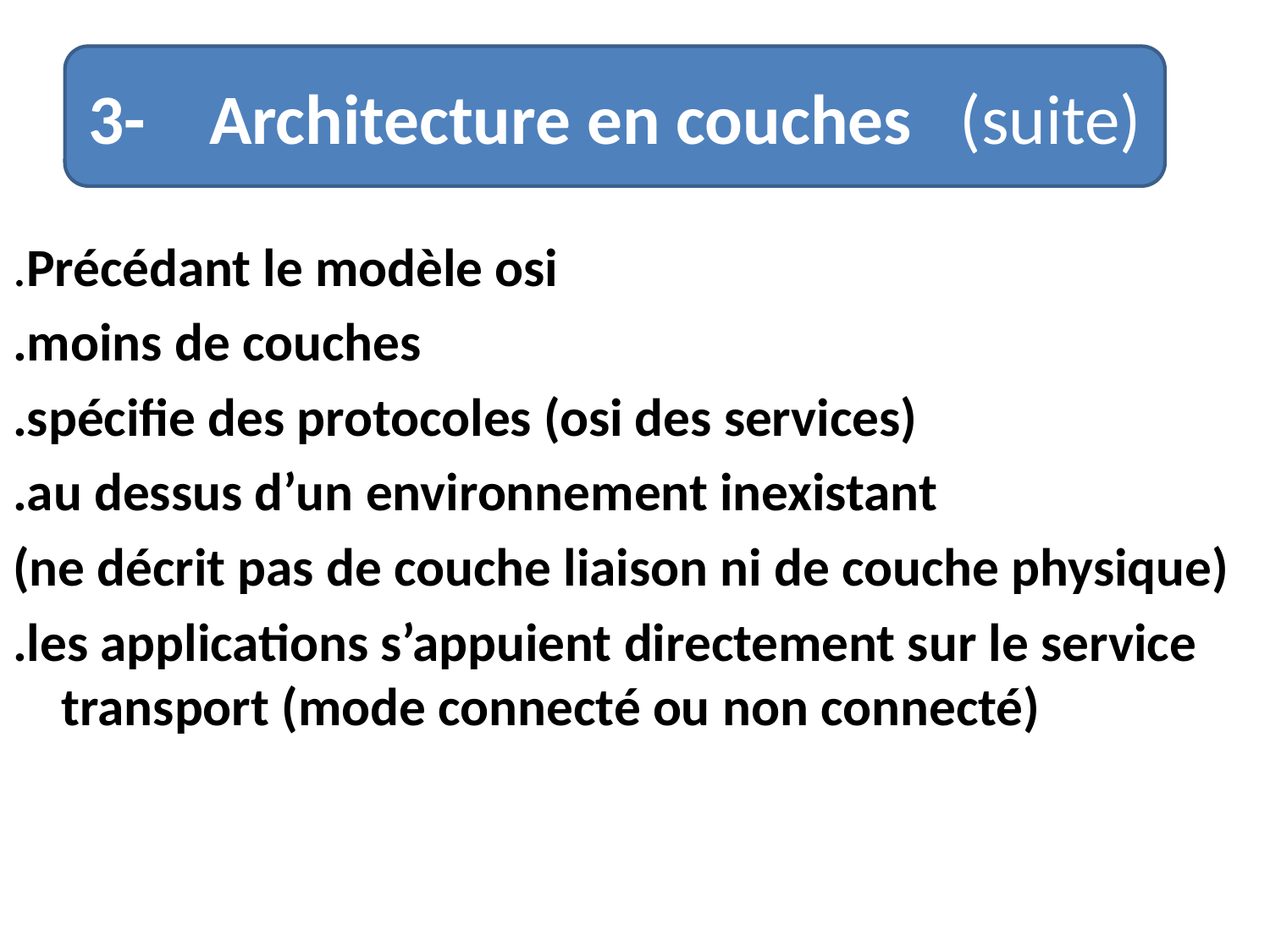

#
3-    Architecture en couches   (suite)
.Précédant le modèle osi
.moins de couches
.spécifie des protocoles (osi des services)
.au dessus d’un environnement inexistant
(ne décrit pas de couche liaison ni de couche physique)
.les applications s’appuient directement sur le service 	transport (mode connecté ou non connecté)